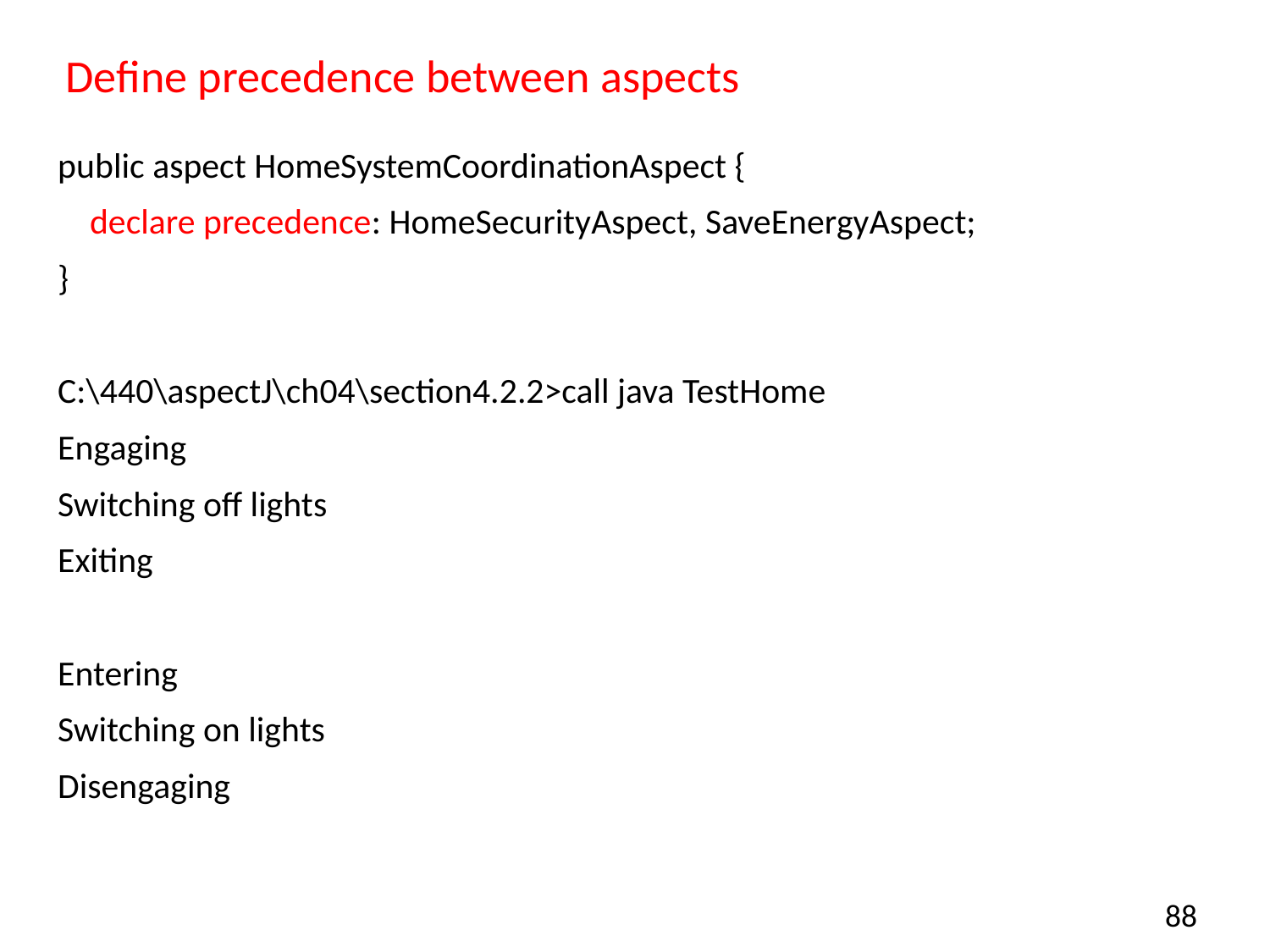

# Define precedence between aspects
public aspect HomeSystemCoordinationAspect {
    declare precedence: HomeSecurityAspect, SaveEnergyAspect;
}

C:\440\aspectJ\ch04\section4.2.2>call java TestHome
Engaging
Switching off lights
Exiting

Entering
Switching on lights
Disengaging
88